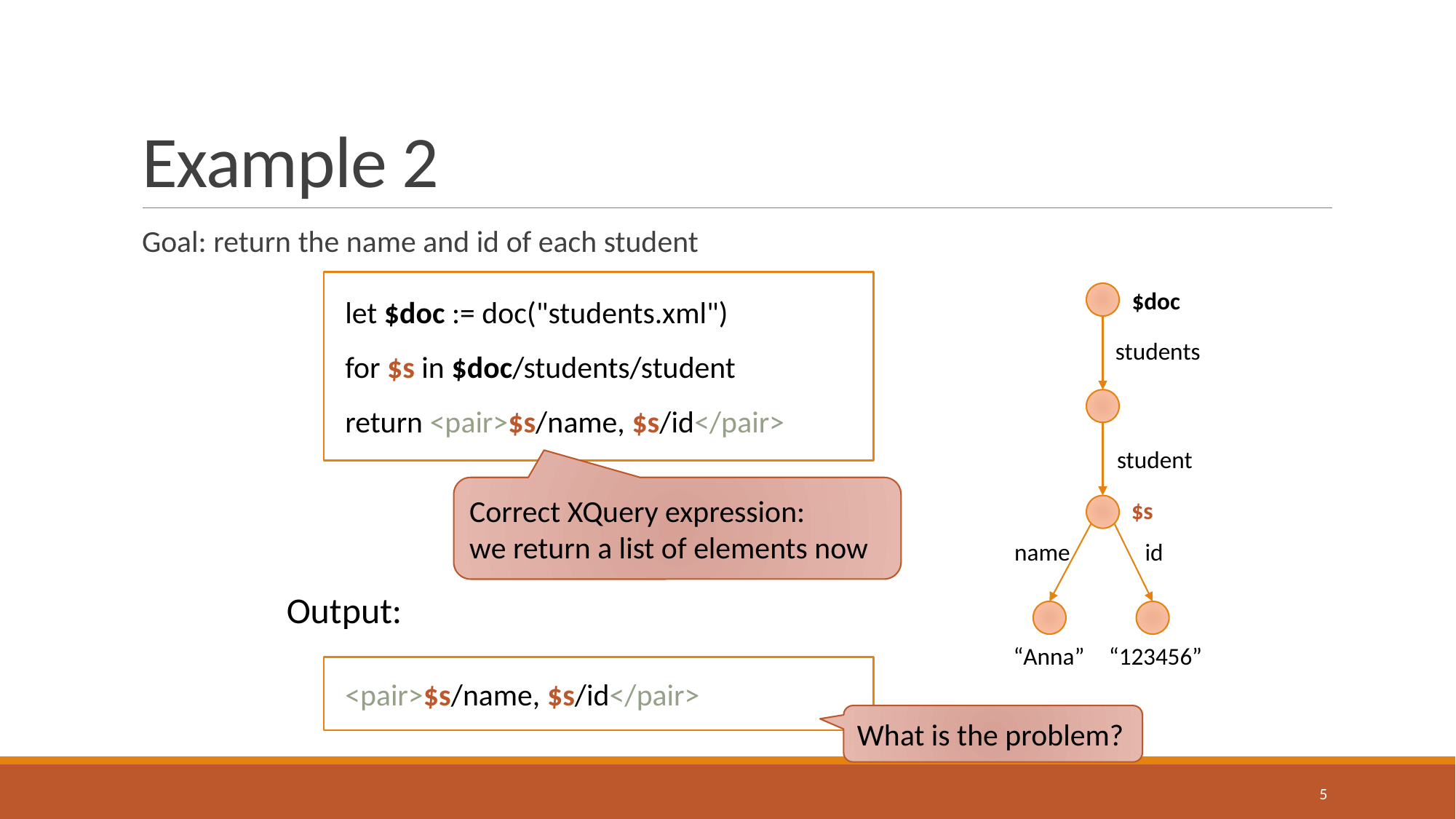

# Example 2
Goal: return the name and id of each student
let $doc := doc("students.xml")
for $s in $doc/students/student
return <pair>$s/name, $s/id</pair>
$doc

students

student
Correct XQuery expression:
we return a list of elements now
$s

name
id
Output:

“Anna”
“123456”
<pair>$s/name, $s/id</pair>
What is the problem?
5